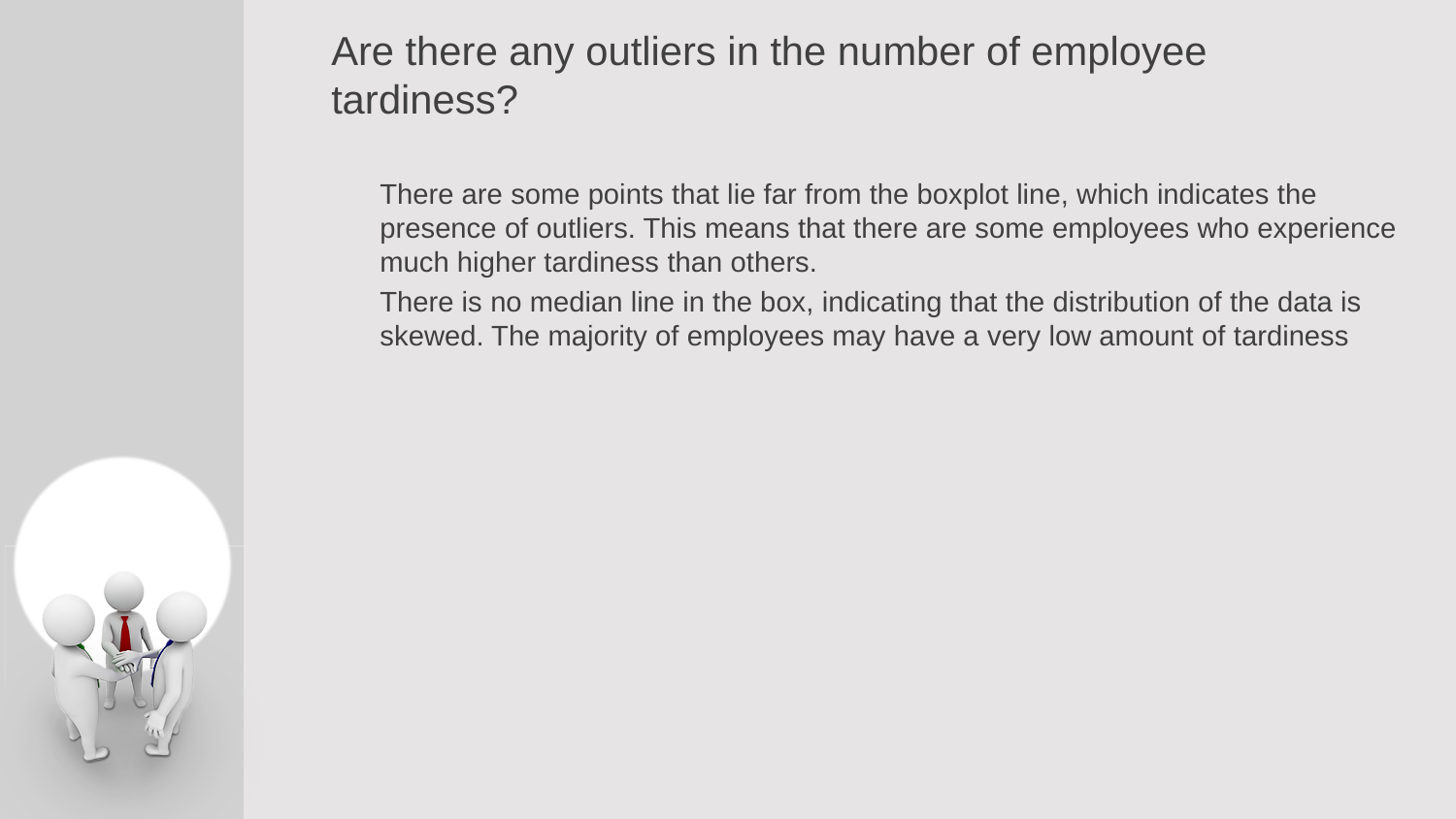

Are there any outliers in the number of employee tardiness?

There are some points that lie far from the boxplot line, which indicates the presence of outliers. This means that there are some employees who experience much higher tardiness than others.
There is no median line in the box, indicating that the distribution of the data is skewed. The majority of employees may have a very low amount of tardiness